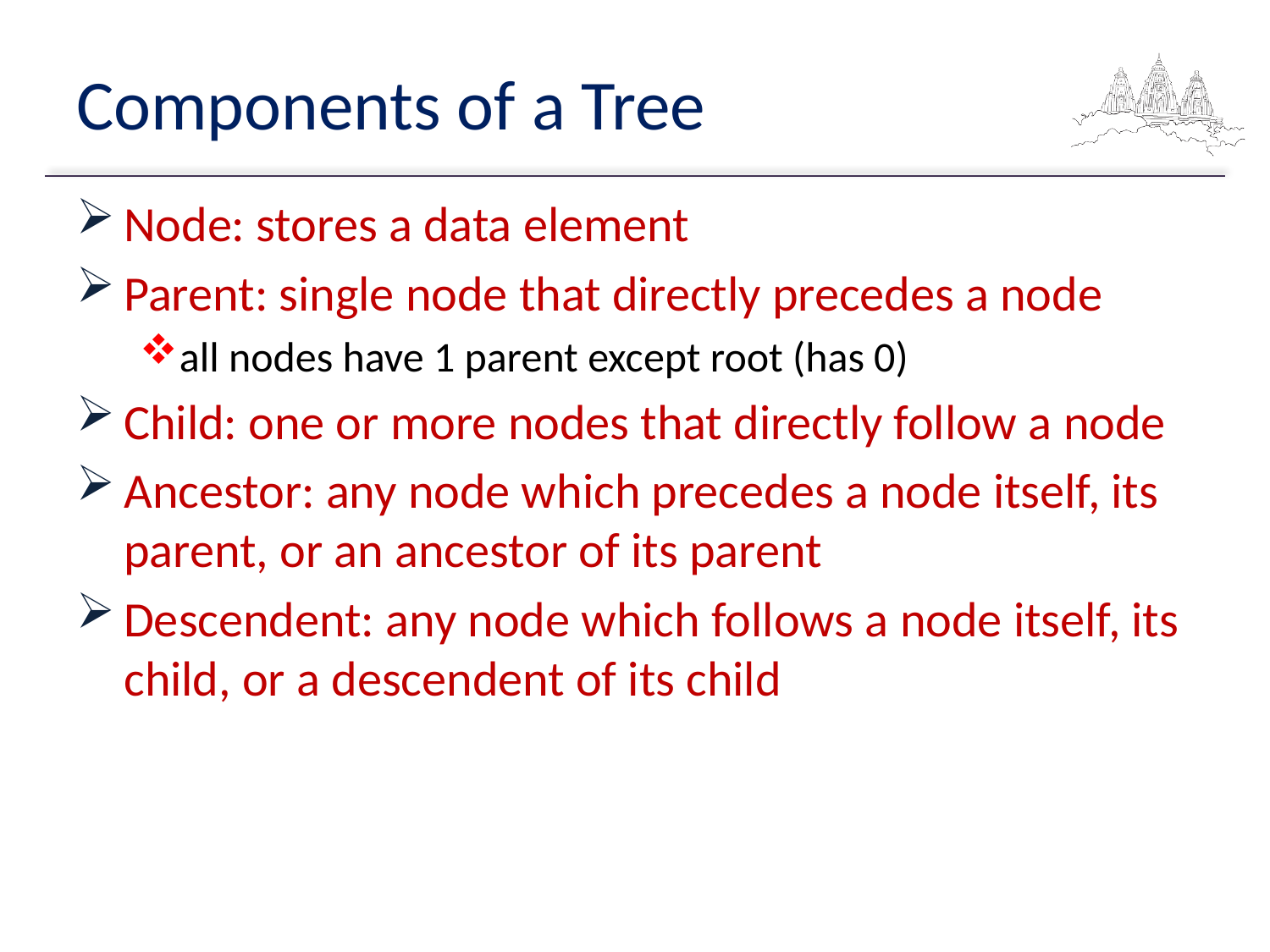

# Components of a Tree
Node: stores a data element
Parent: single node that directly precedes a node
all nodes have 1 parent except root (has 0)
Child: one or more nodes that directly follow a node
Ancestor: any node which precedes a node itself, its parent, or an ancestor of its parent
Descendent: any node which follows a node itself, its child, or a descendent of its child